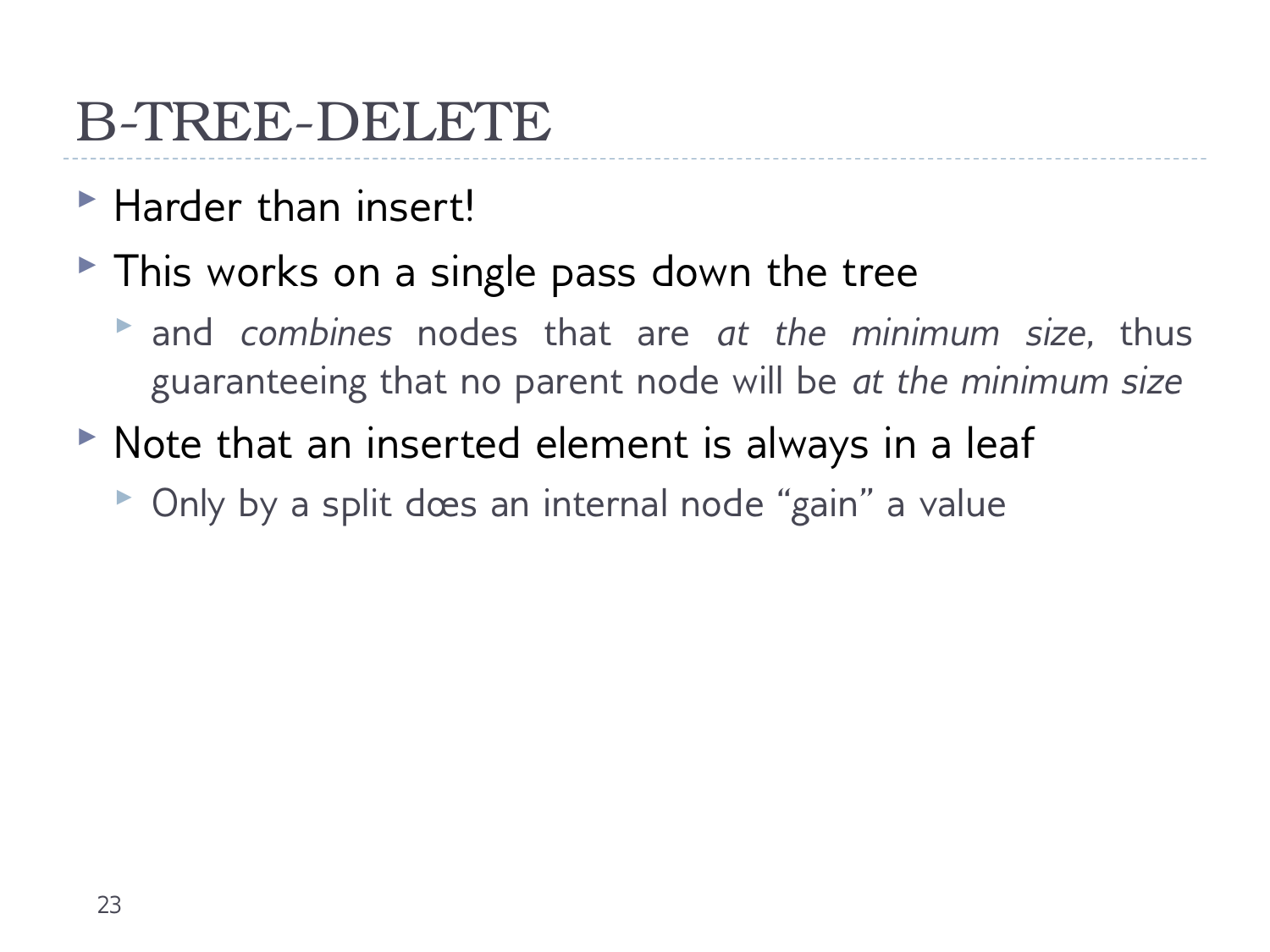

# B-Tree-Delete
Harder than insert!
This works on a single pass down the tree
and combines nodes that are at the minimum size, thus guaranteeing that no parent node will be at the minimum size
Note that an inserted element is always in a leaf
Only by a split does an internal node “gain” a value

23